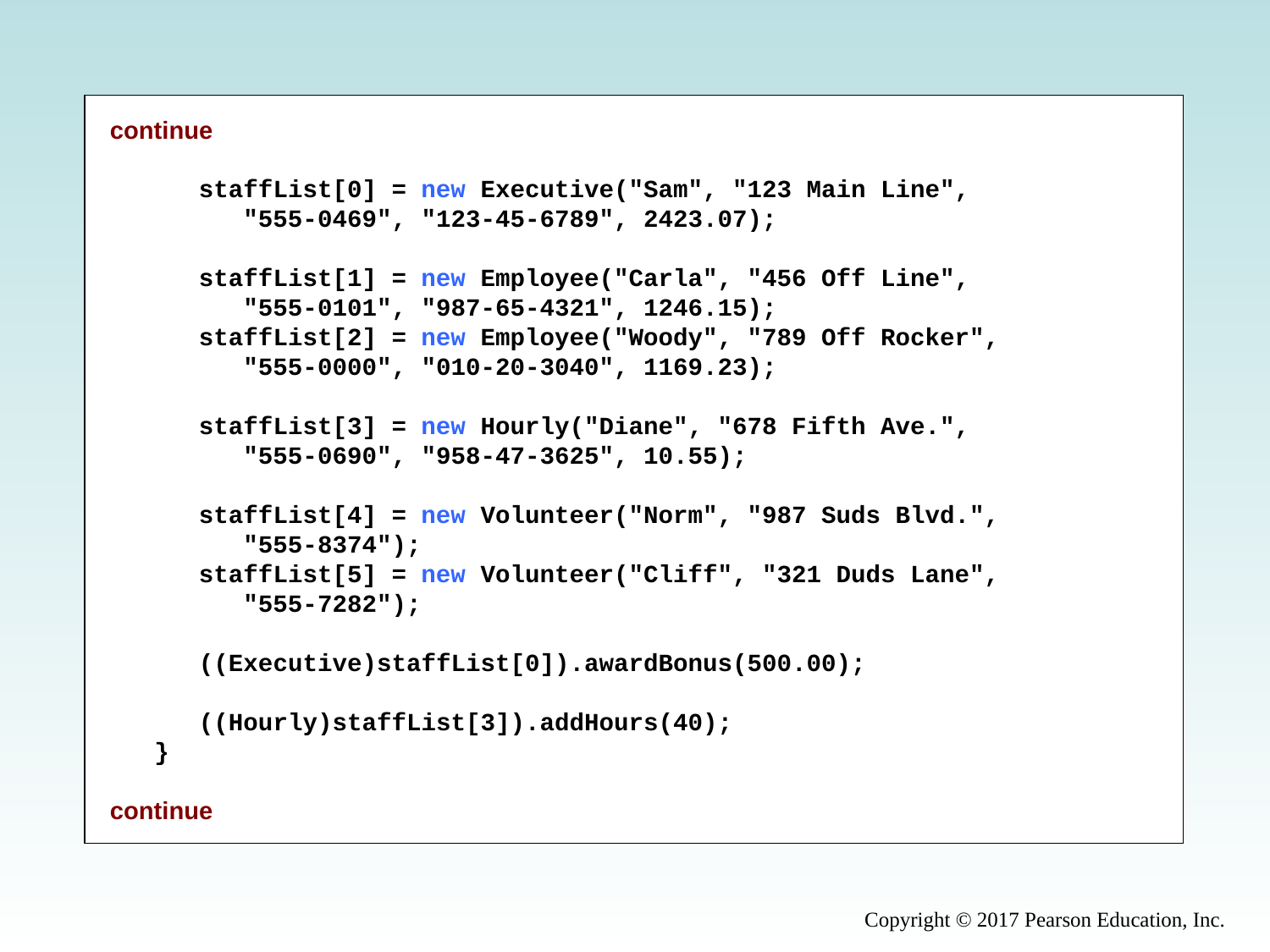

# Staff.java (2)
continue

      staffList[0] = new Executive("Sam", "123 Main Line",
         "555-0469", "123-45-6789", 2423.07);

      staffList[1] = new Employee("Carla", "456 Off Line",
         "555-0101", "987-65-4321", 1246.15);
      staffList[2] = new Employee("Woody", "789 Off Rocker",
         "555-0000", "010-20-3040", 1169.23);

      staffList[3] = new Hourly("Diane", "678 Fifth Ave.",
         "555-0690", "958-47-3625", 10.55);

      staffList[4] = new Volunteer("Norm", "987 Suds Blvd.",
         "555-8374");
      staffList[5] = new Volunteer("Cliff", "321 Duds Lane",
         "555-7282");

      ((Executive)staffList[0]).awardBonus(500.00);

      ((Hourly)staffList[3]).addHours(40);
   }

continue
Copyright © 2017 Pearson Education, Inc.